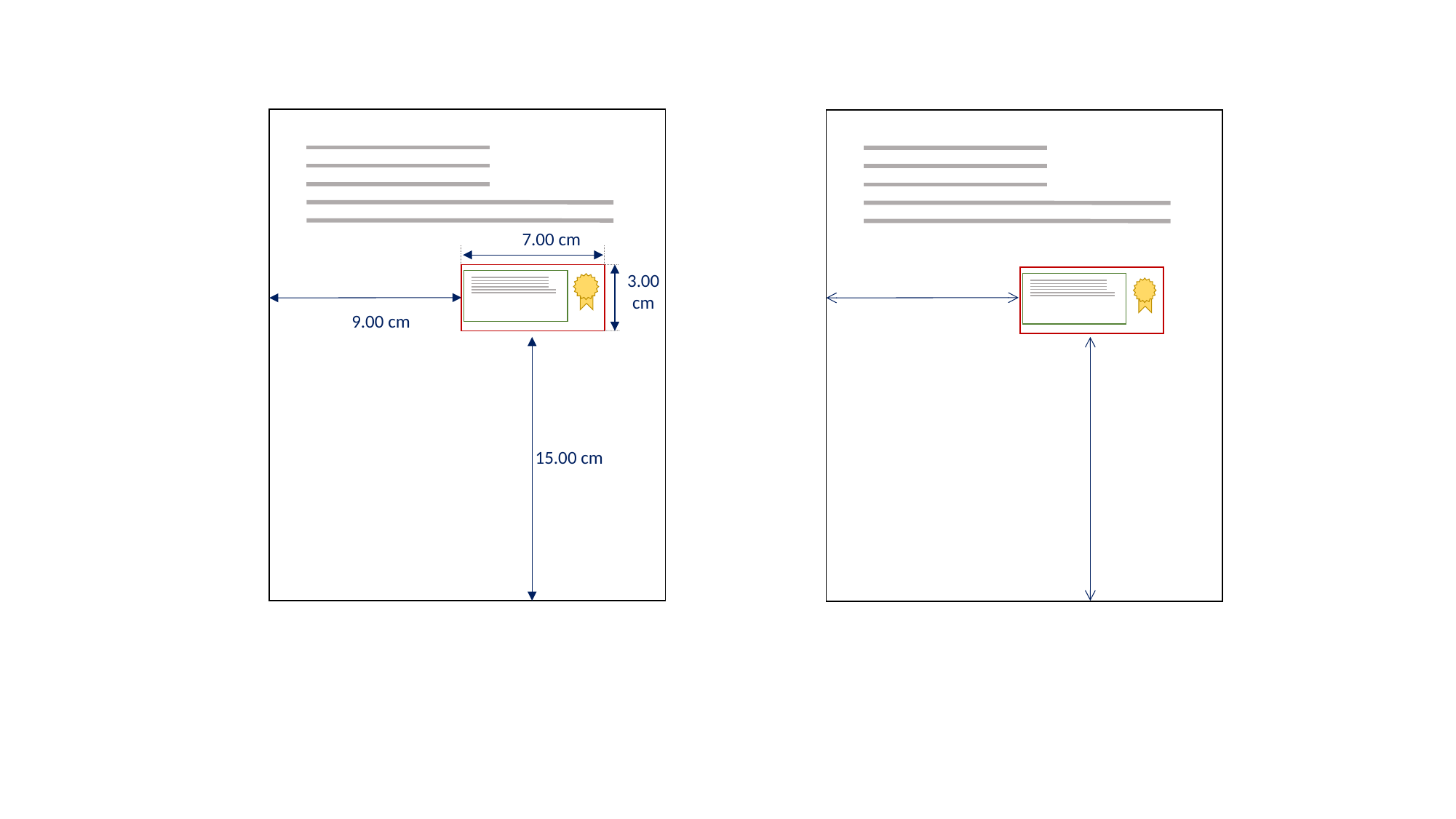

7.00 cm
3.00
cm

9.00 cm
15.00 cm